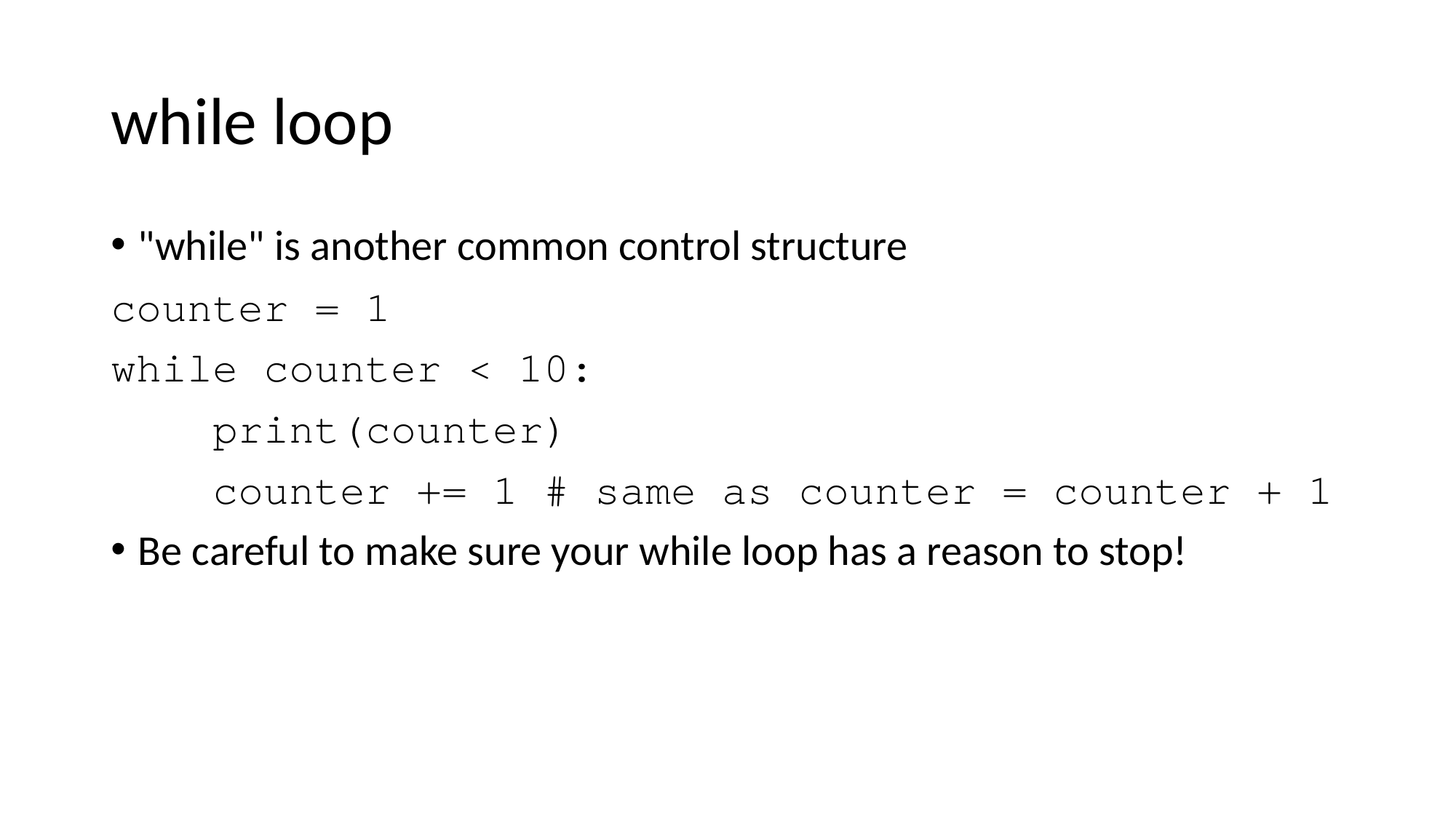

# while loop
"while" is another common control structure
counter = 1
while counter < 10:
    print(counter)
    counter += 1 # same as counter = counter + 1
Be careful to make sure your while loop has a reason to stop!